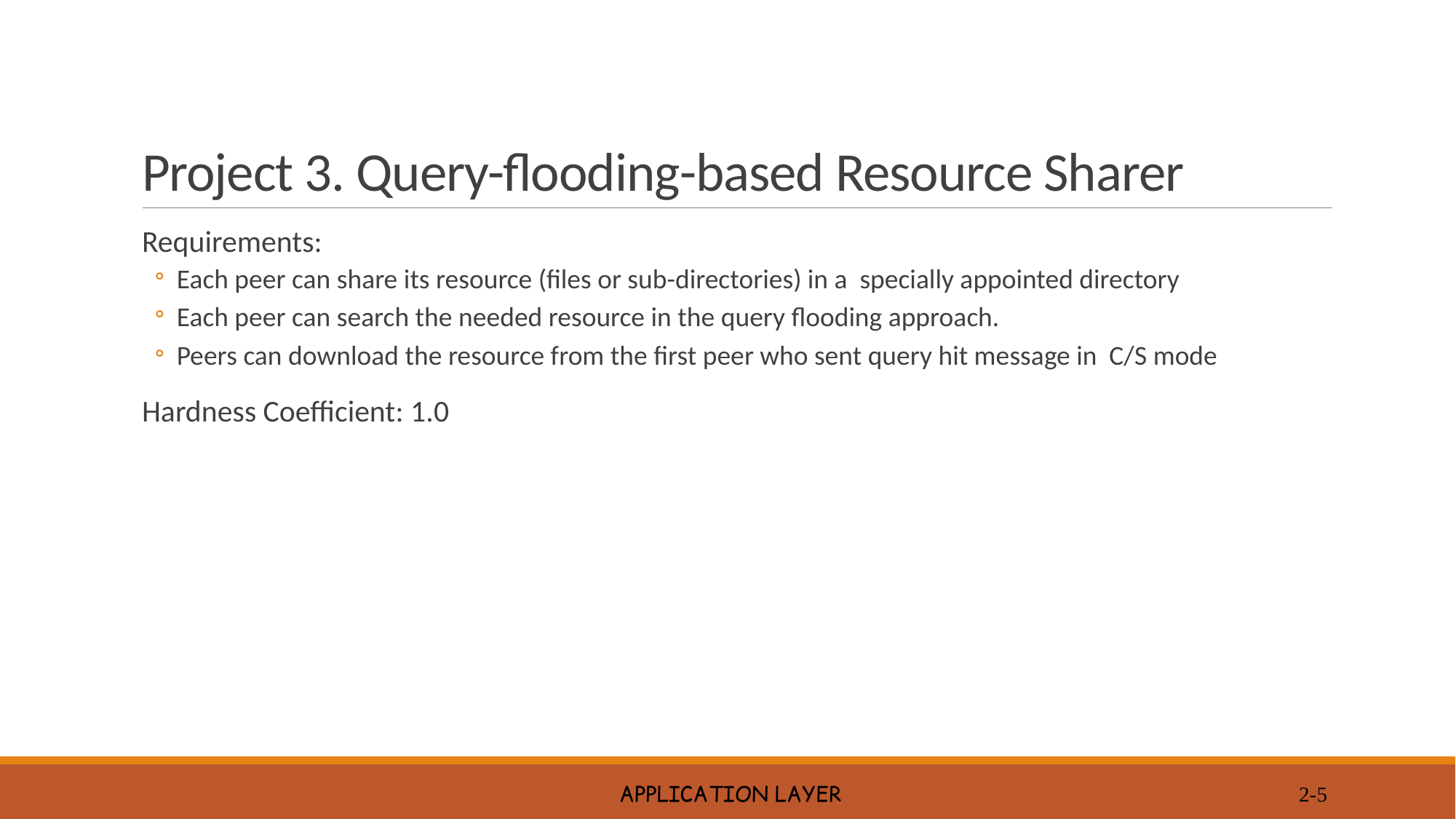

# Project 3. Query-flooding-based Resource Sharer
Requirements:
Each peer can share its resource (files or sub-directories) in a  specially appointed directory
Each peer can search the needed resource in the query flooding approach.
Peers can download the resource from the first peer who sent query hit message in  C/S mode
Hardness Coefficient: 1.0

 Application Layer
2-5